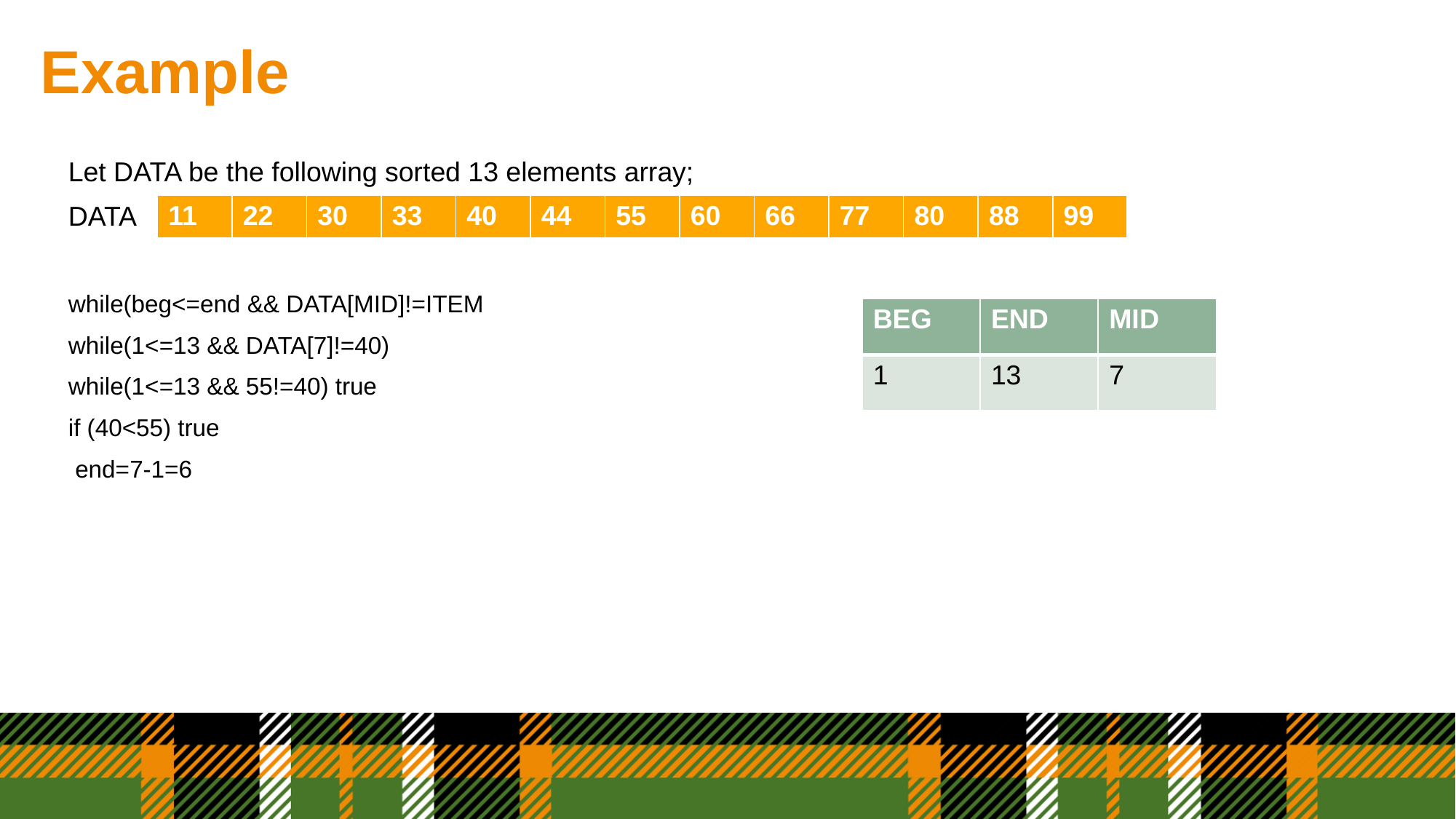

# Example
Let DATA be the following sorted 13 elements array;
DATA

while(beg<=end && DATA[MID]!=ITEM
while(1<=13 && DATA[7]!=40)
while(1<=13 && 55!=40) true
if (40<55) true
 end=7-1=6
| 11 | 22 | 30 | 33 | 40 | 44 | 55 | 60 | 66 | 77 | 80 | 88 | 99 |
| --- | --- | --- | --- | --- | --- | --- | --- | --- | --- | --- | --- | --- |
| BEG | END | MID |
| --- | --- | --- |
| 1 | 13 | 7 |